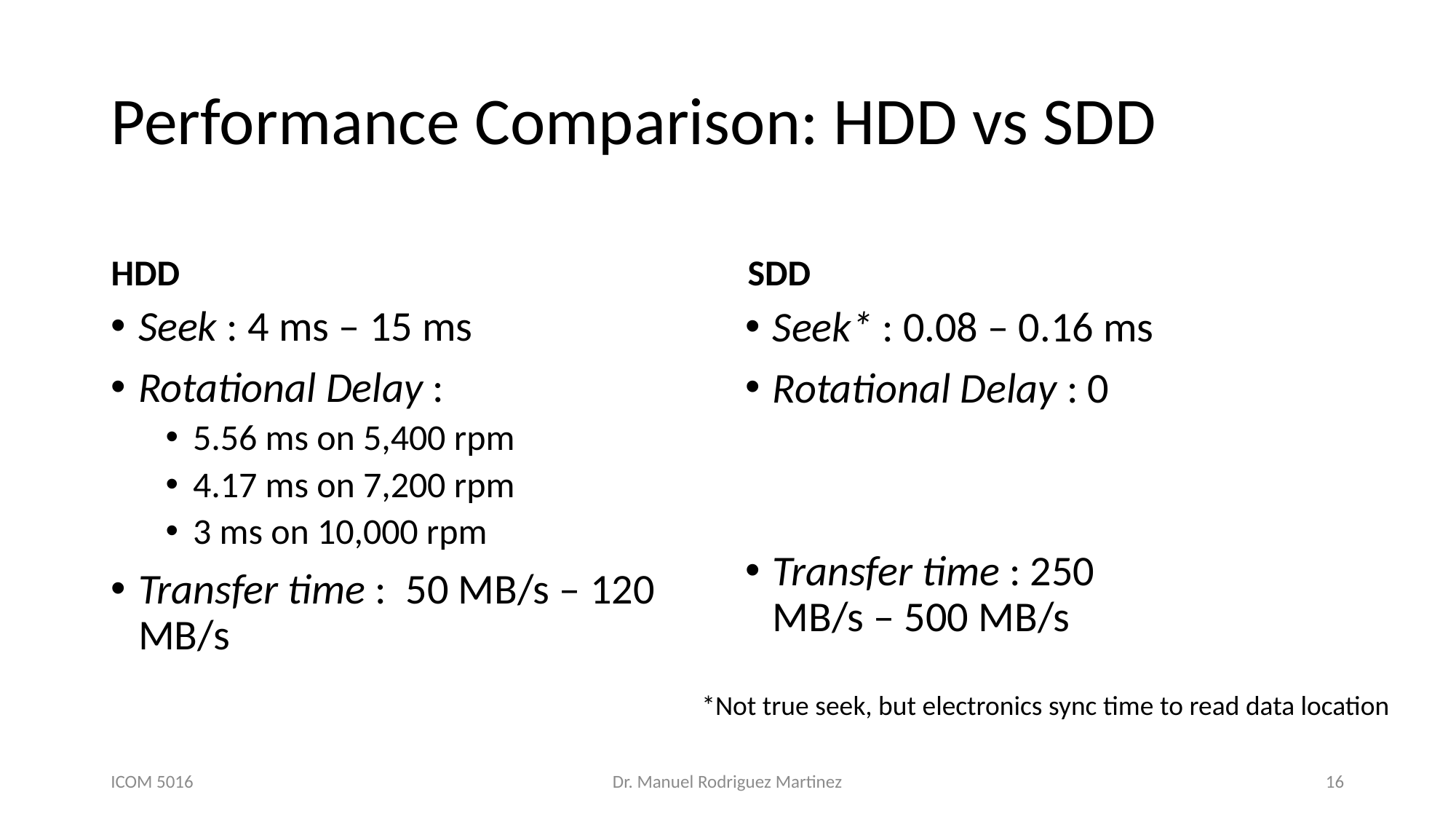

# Performance Comparison: HDD vs SDD
HDD
SDD
Seek : 4 ms – 15 ms
Rotational Delay :
5.56 ms on 5,400 rpm
4.17 ms on 7,200 rpm
3 ms on 10,000 rpm
Transfer time :  50 MB/s – 120 MB/s
Seek* : 0.08 – 0.16 ms
Rotational Delay : 0

Transfer time : 250 MB/s – 500 MB/s
*Not true seek, but electronics sync time to read data location
ICOM 5016
Dr. Manuel Rodriguez Martinez
16